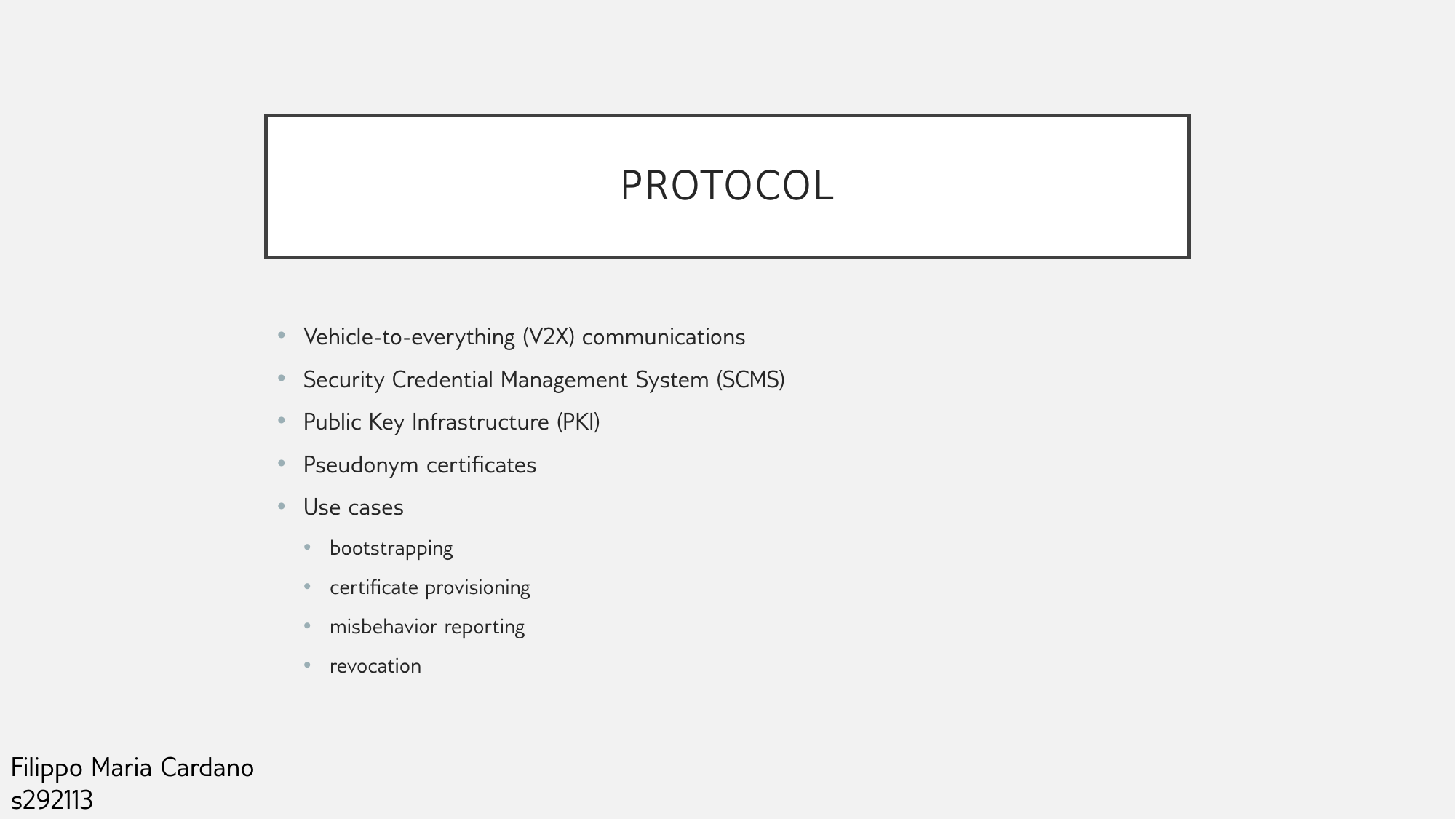

# Protocol
Vehicle-to-everything (V2X) communications
Security Credential Management System (SCMS)
Public Key Infrastructure (PKI)
Pseudonym certificates
Use cases
bootstrapping
certificate provisioning
misbehavior reporting
revocation

Filippo Maria Cardano
s292113